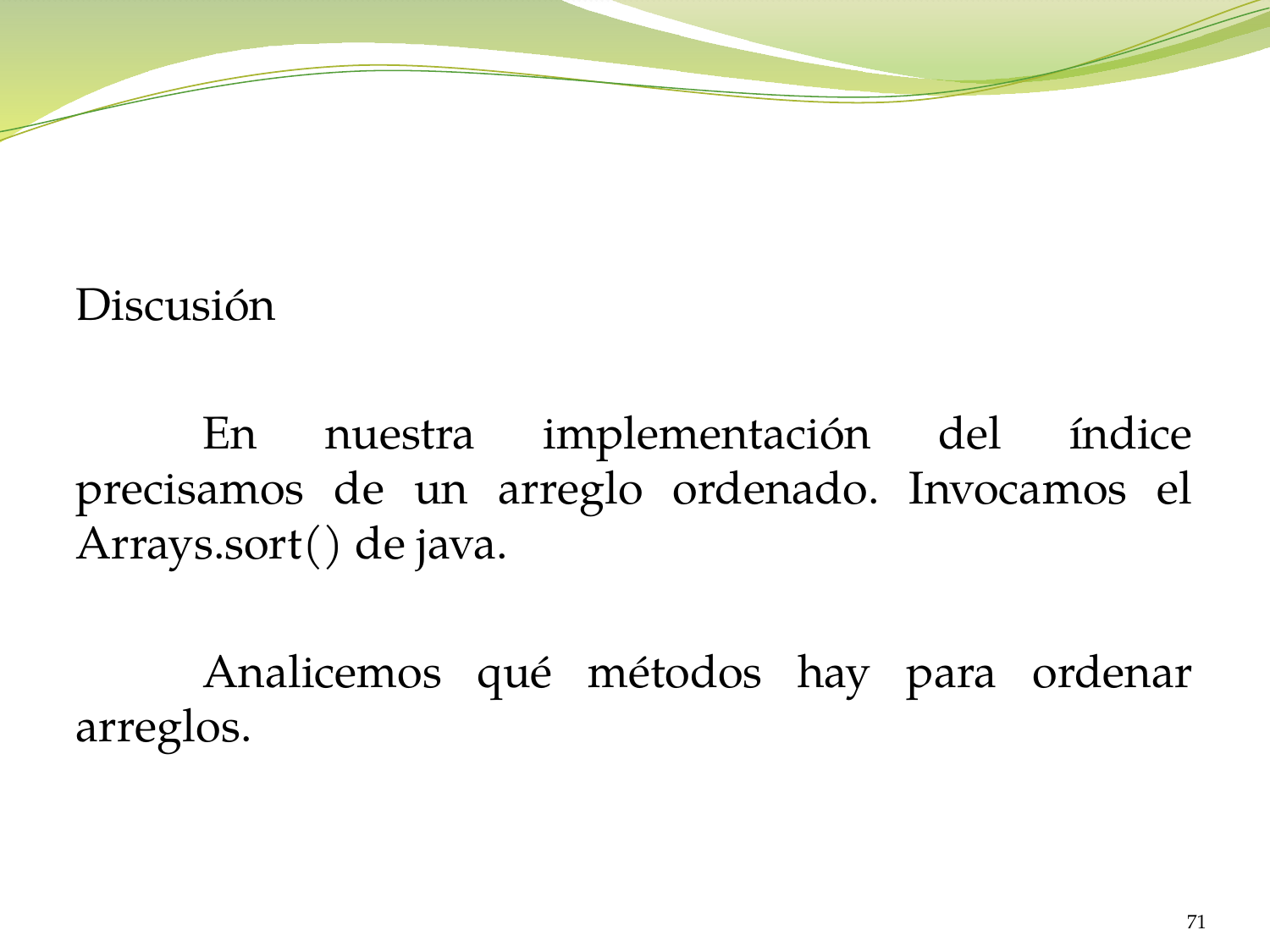

#
Discusión

	En nuestra implementación del índice precisamos de un arreglo ordenado. Invocamos el Arrays.sort() de java.

	Analicemos qué métodos hay para ordenar arreglos.
71